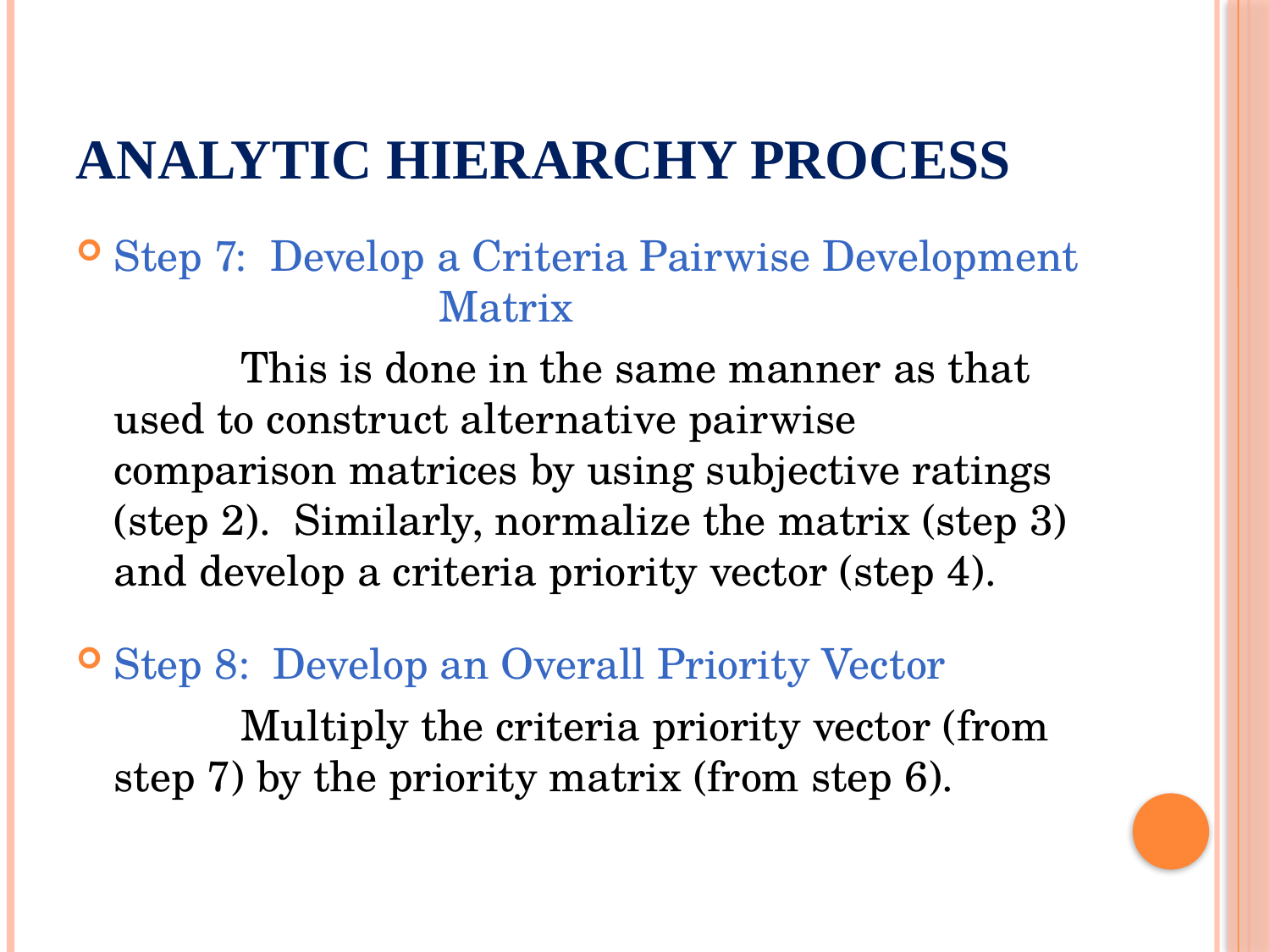

# Analytic Hierarchy Process
Step 7:  Develop a Criteria Pairwise Development 		      Matrix
		This is done in the same manner as that used to construct alternative pairwise comparison matrices by using subjective ratings (step 2).  Similarly, normalize the matrix (step 3) and develop a criteria priority vector (step 4).

Step 8:  Develop an Overall Priority Vector
		Multiply the criteria priority vector (from step 7) by the priority matrix (from step 6).